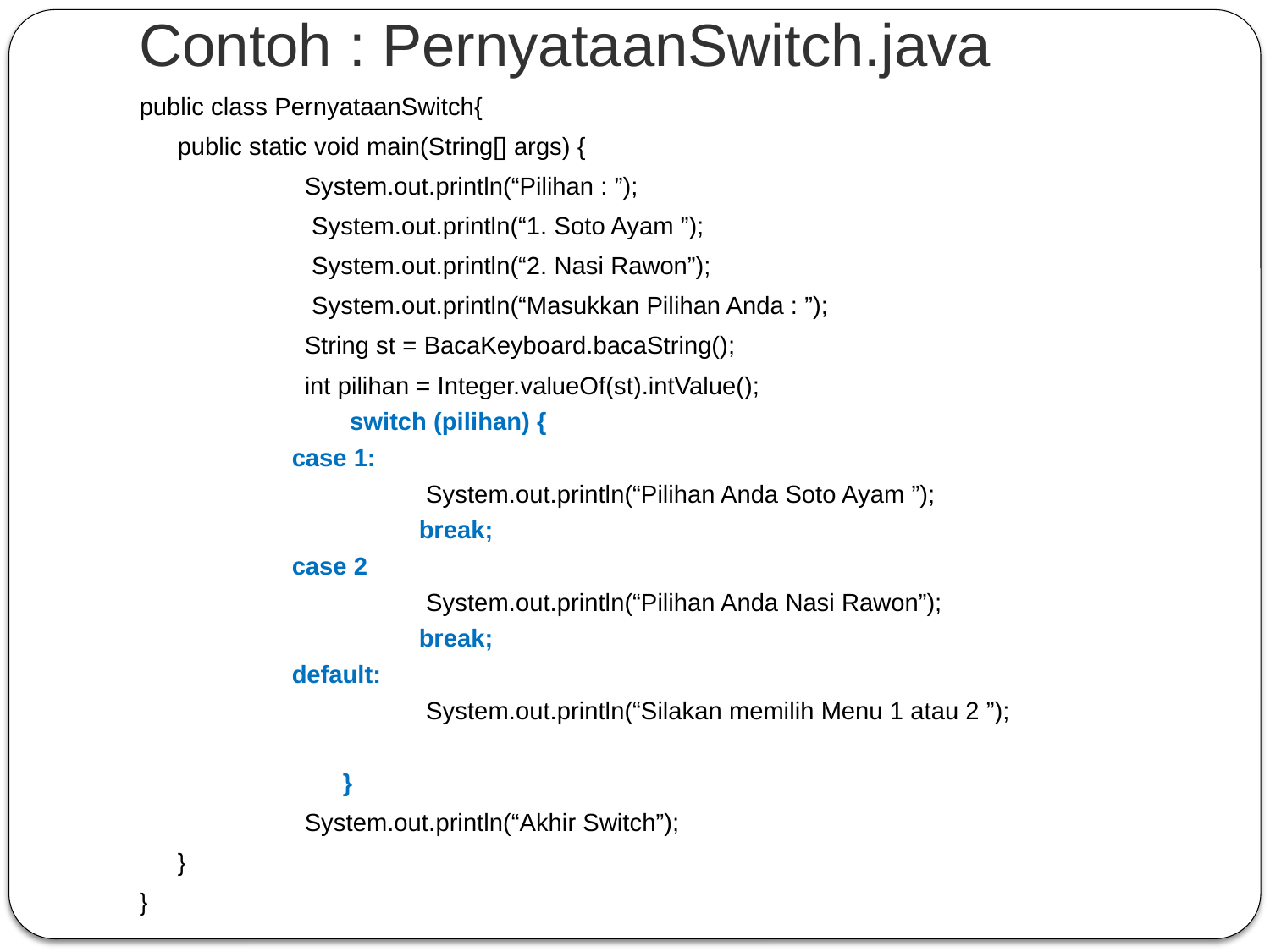

# Contoh : PernyataanSwitch.java
public class PernyataanSwitch{
	public static void main(String[] args) {
		System.out.println(“Pilihan : ”);
		 System.out.println(“1. Soto Ayam ”);
		 System.out.println(“2. Nasi Rawon”);
		 System.out.println(“Masukkan Pilihan Anda : ”);
		String st = BacaKeyboard.bacaString();
		int pilihan = Integer.valueOf(st).intValue();
		 switch (pilihan) {
	case 1:
		 System.out.println(“Pilihan Anda Soto Ayam ”);
		break;
	case 2
		 System.out.println(“Pilihan Anda Nasi Rawon”);
		break;
	default:
		 System.out.println(“Silakan memilih Menu 1 atau 2 ”);

		}
		System.out.println(“Akhir Switch”);
	}
}